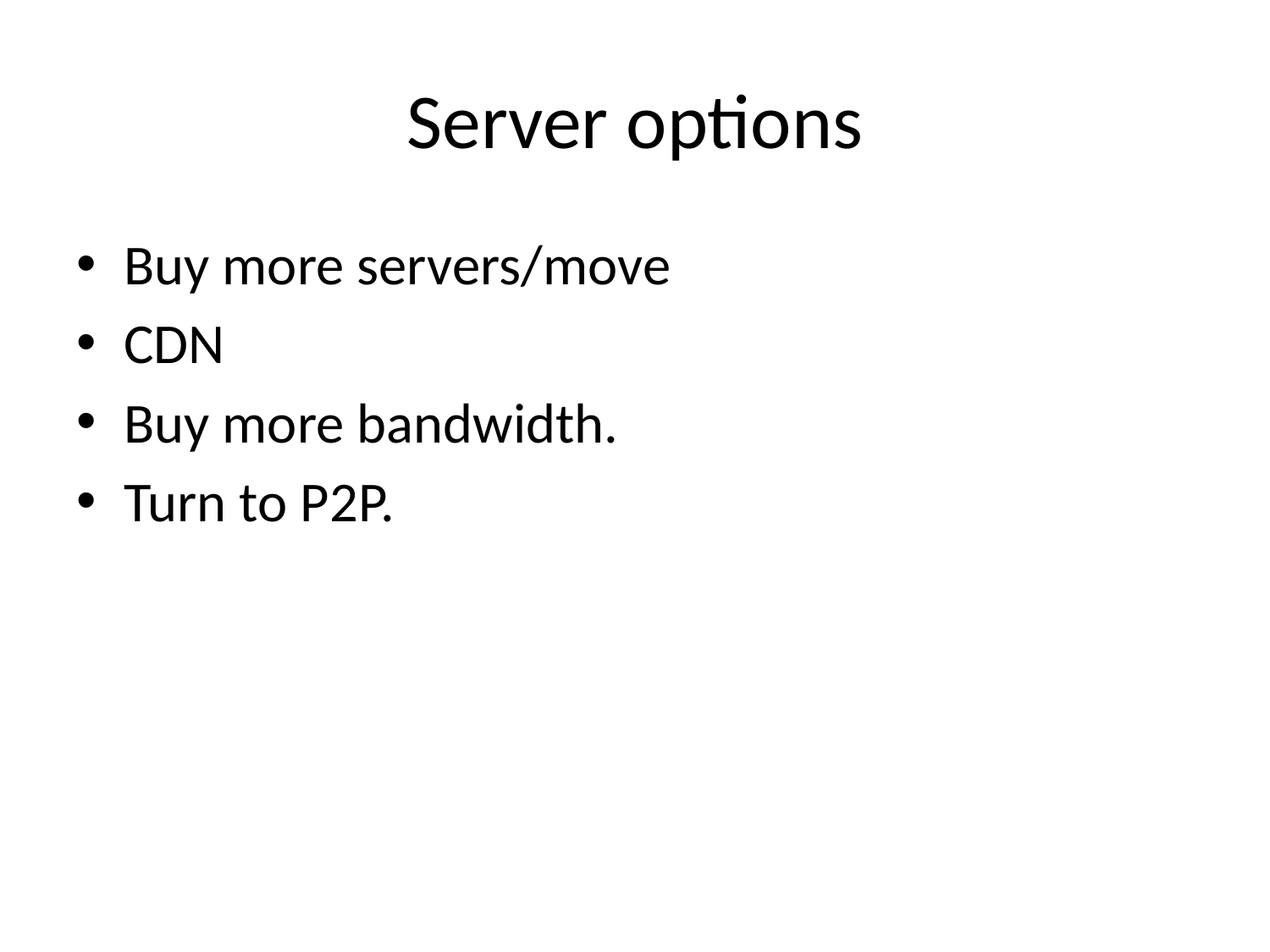

# Server options
Buy more servers/move
CDN
Buy more bandwidth.
Turn to P2P.